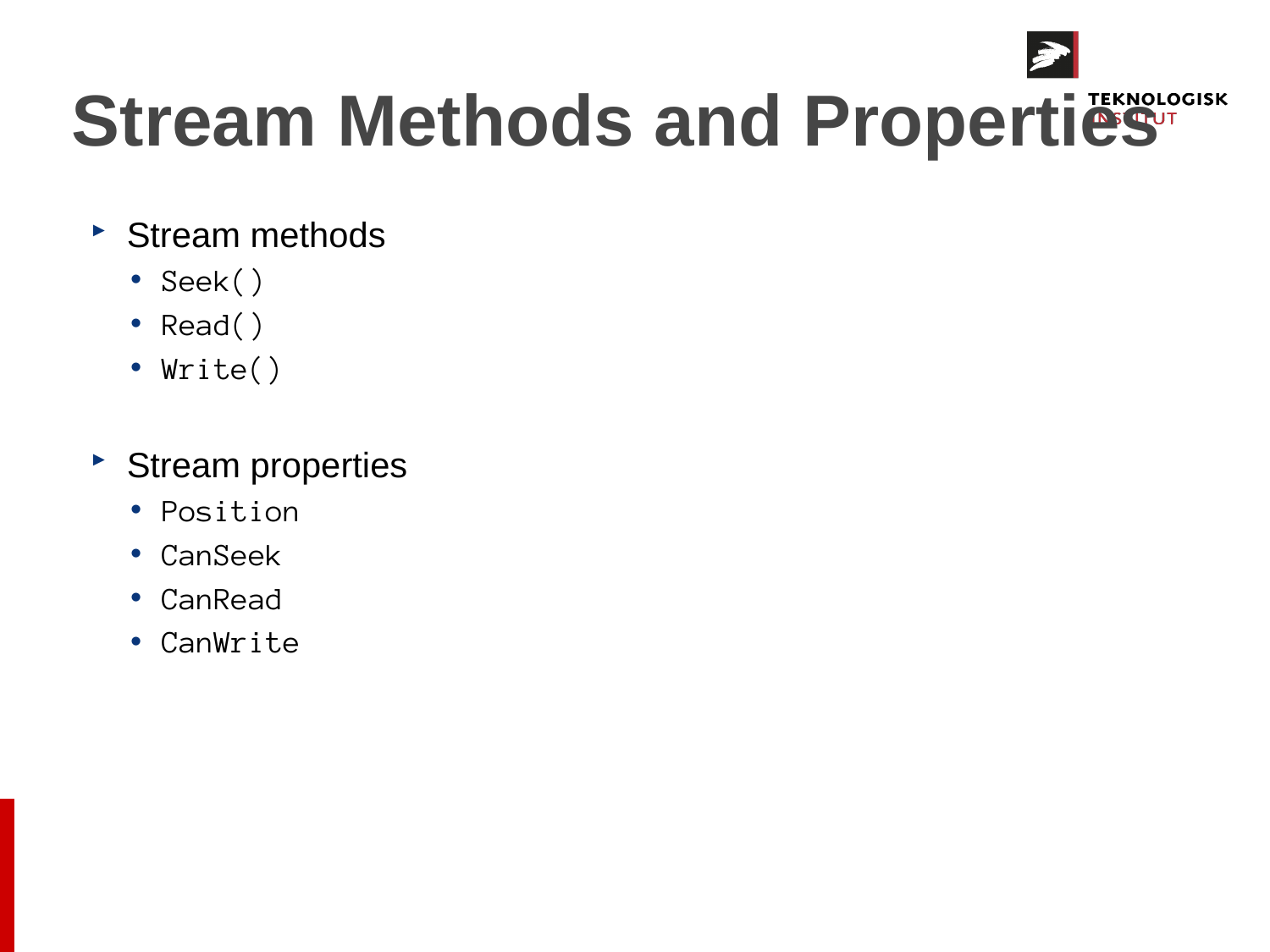

# Stream Methods and Properties
Stream methods
Seek()
Read()
Write()

Stream properties
Position
CanSeek
CanRead
CanWrite